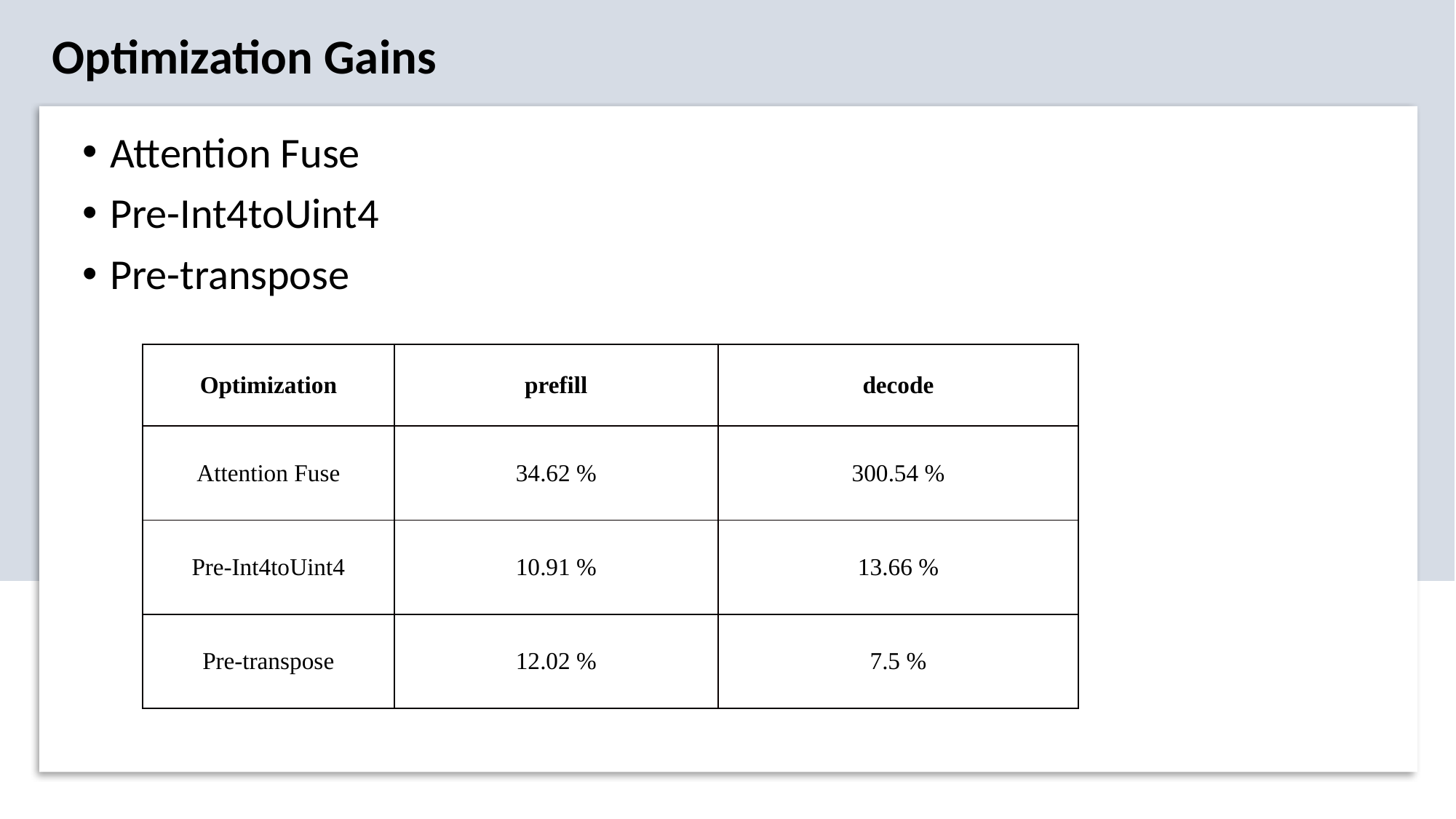

Optimization Gains
Attention Fuse
Pre-Int4toUint4
Pre-transpose
| Optimization | prefill | decode |
| --- | --- | --- |
| Attention Fuse | 34.62 % | 300.54 % |
| Pre-Int4toUint4 | 10.91 % | 13.66 % |
| Pre-transpose | 12.02 % | 7.5 % |
28